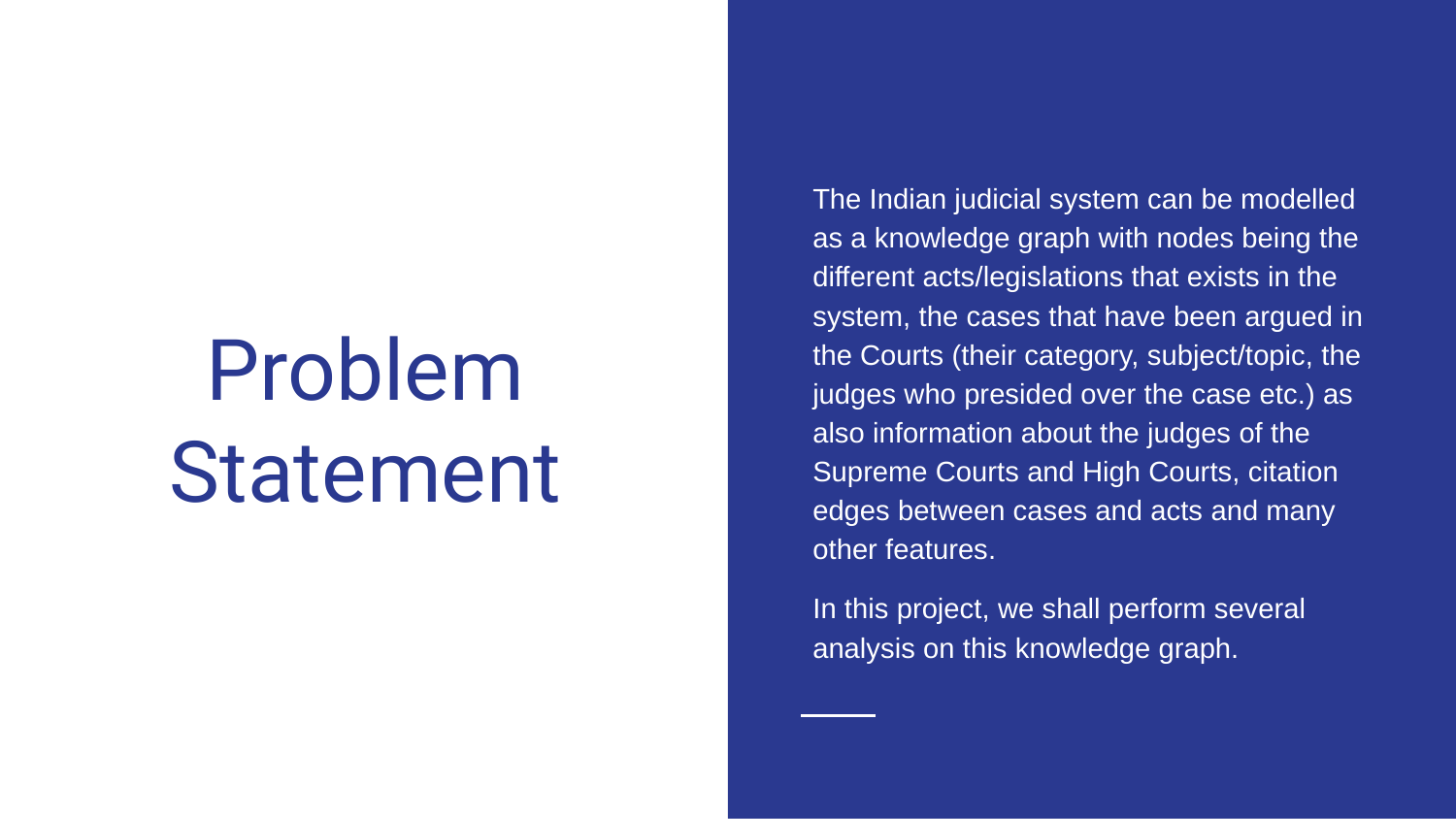

The Indian judicial system can be modelled as a knowledge graph with nodes being the different acts/legislations that exists in the system, the cases that have been argued in the Courts (their category, subject/topic, the judges who presided over the case etc.) as also information about the judges of the Supreme Courts and High Courts, citation edges between cases and acts and many other features.
In this project, we shall perform several analysis on this knowledge graph.
# Problem Statement